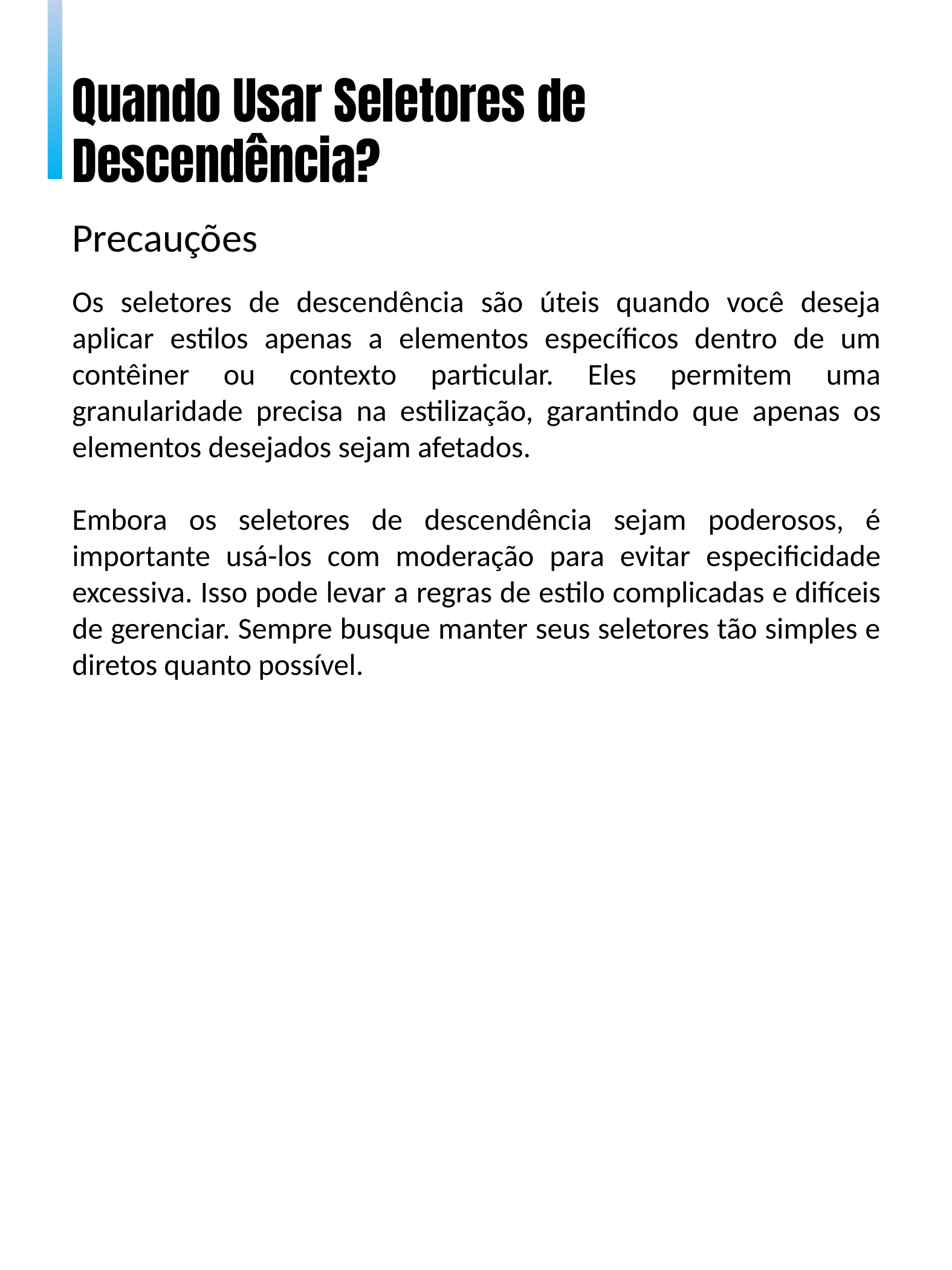

Quando Usar Seletores de Descendência?

Precauções
Os seletores de descendência são úteis quando você deseja aplicar estilos apenas a elementos específicos dentro de um contêiner ou contexto particular. Eles permitem uma granularidade precisa na estilização, garantindo que apenas os elementos desejados sejam afetados.

Embora os seletores de descendência sejam poderosos, é importante usá-los com moderação para evitar especificidade excessiva. Isso pode levar a regras de estilo complicadas e difíceis de gerenciar. Sempre busque manter seus seletores tão simples e diretos quanto possível.